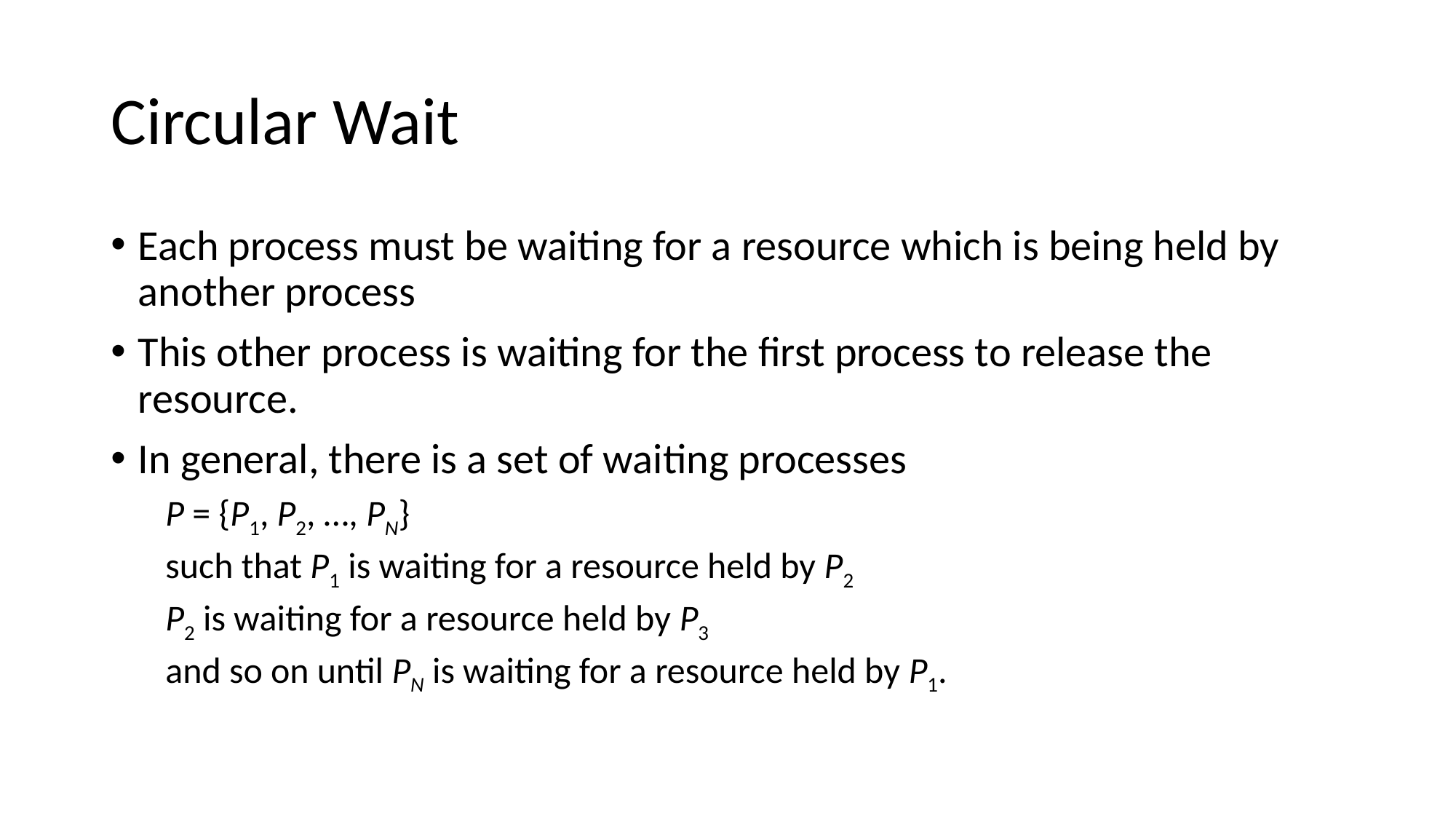

# Circular Wait
Each process must be waiting for a resource which is being held by another process
This other process is waiting for the first process to release the resource.
In general, there is a set of waiting processes
P = {P1, P2, …, PN}
such that P1 is waiting for a resource held by P2
P2 is waiting for a resource held by P3
and so on until PN is waiting for a resource held by P1.